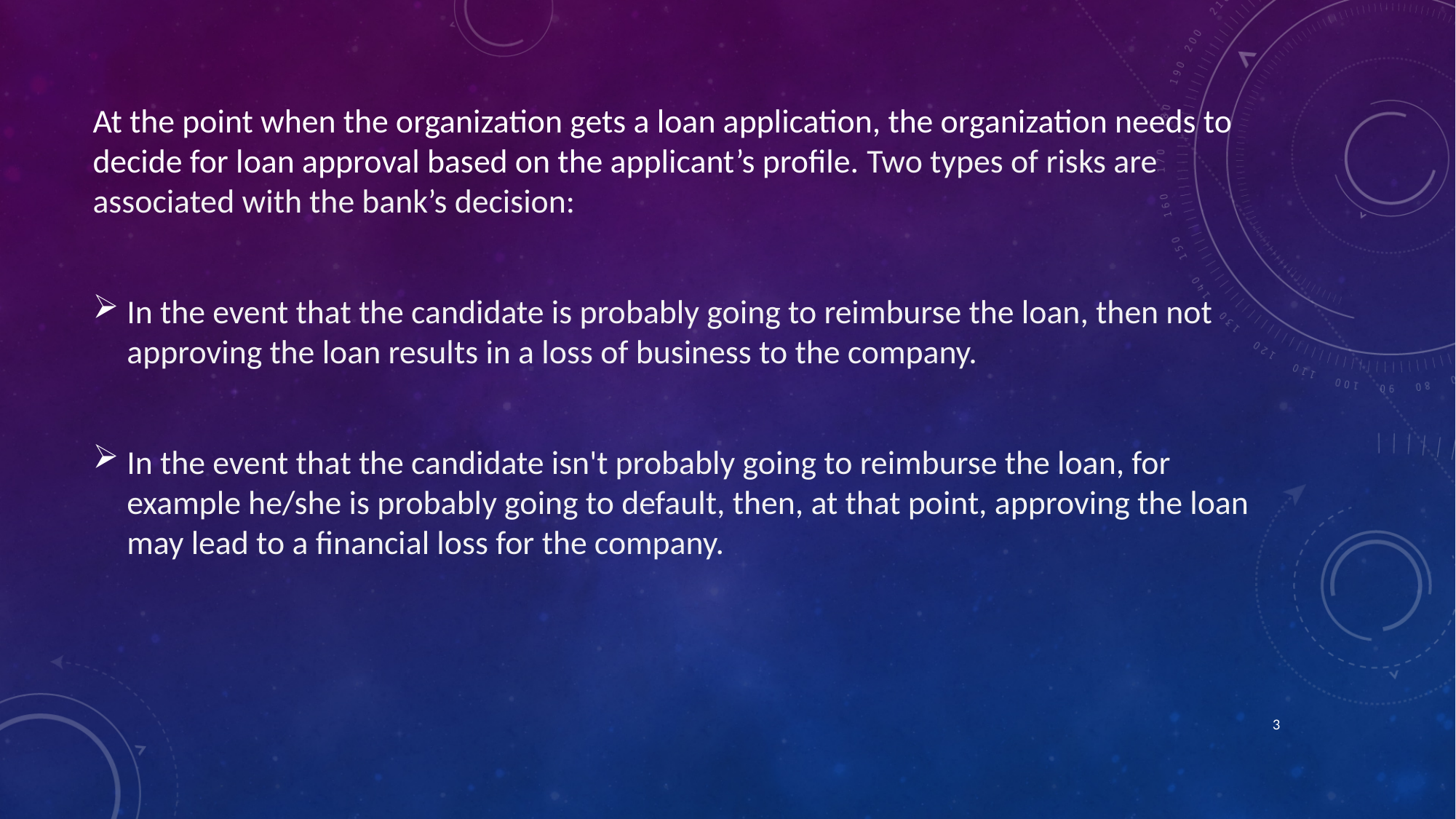

At the point when the organization gets a loan application, the organization needs to decide for loan approval based on the applicant’s profile. Two types of risks are associated with the bank’s decision:

In the event that the candidate is probably going to reimburse the loan, then not approving the loan results in a loss of business to the company.

In the event that the candidate isn't probably going to reimburse the loan, for example he/she is probably going to default, then, at that point, approving the loan may lead to a financial loss for the company.

3